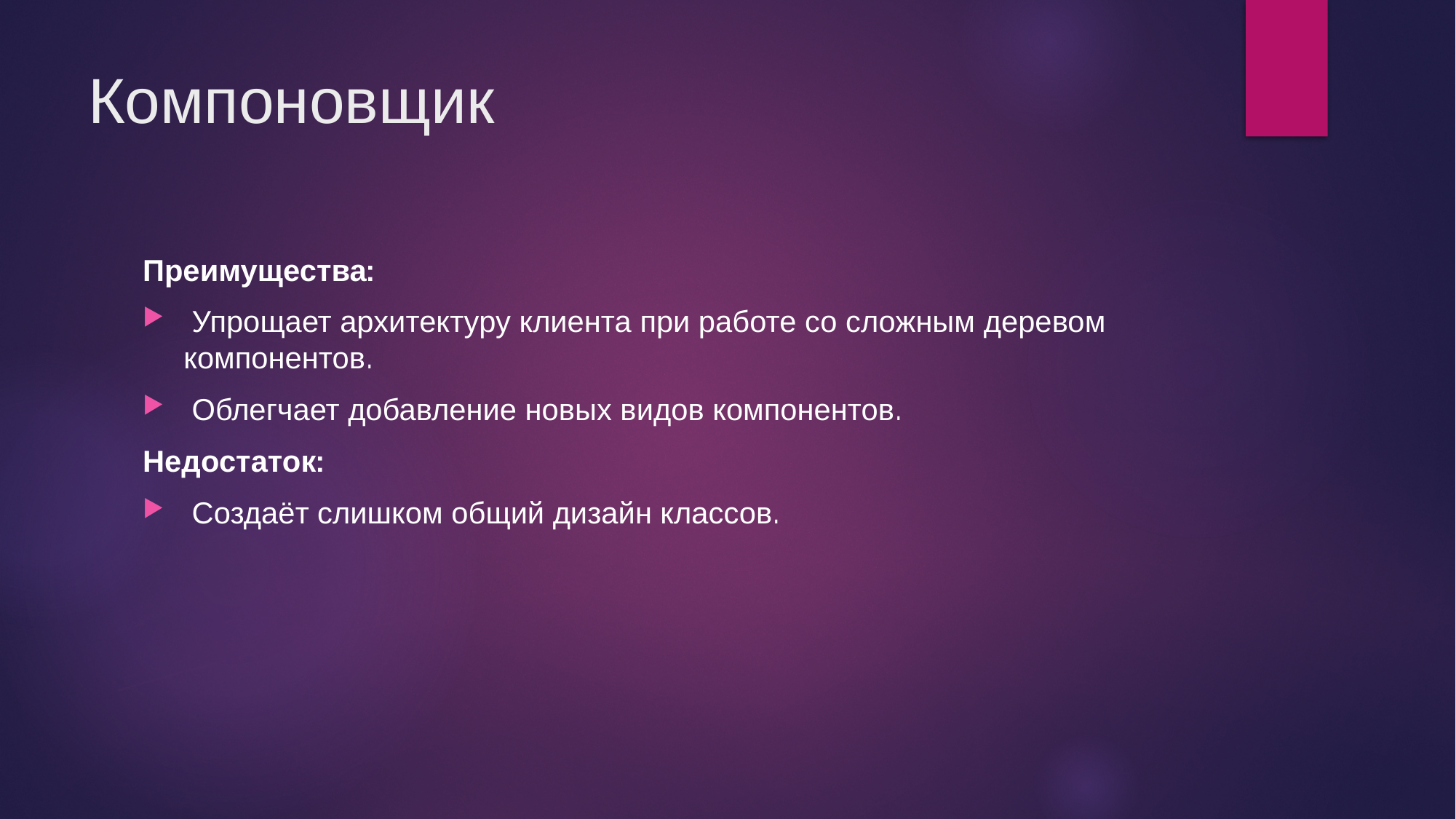

# Компоновщик
Преимущества:
 Упрощает архитектуру клиента при работе со сложным деревом компонентов.
 Облегчает добавление новых видов компонентов.
Недостаток:
 Создаёт слишком общий дизайн классов.